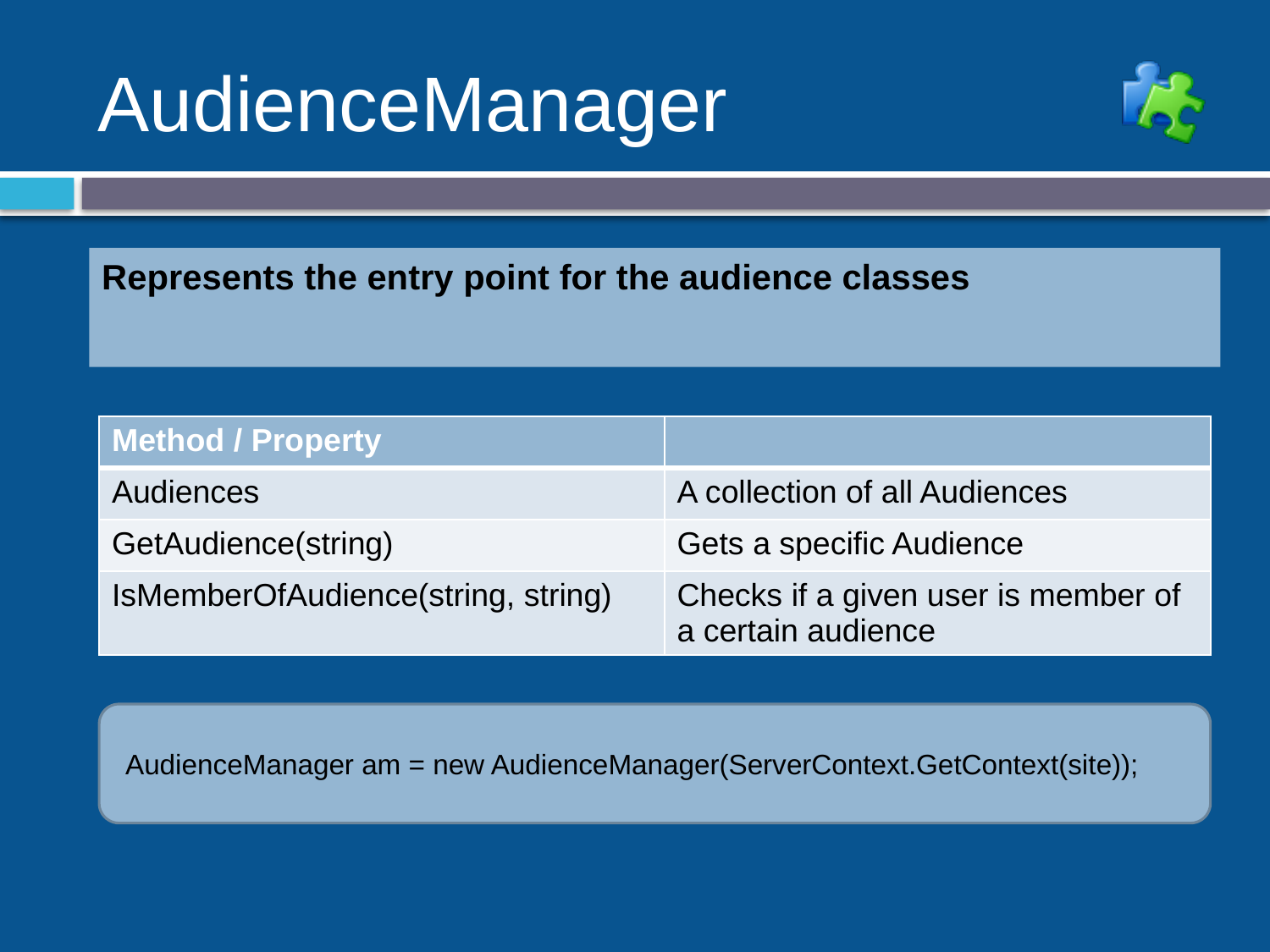

# AudienceManager
Represents the entry point for the audience classes
| Method / Property |  |
| --- | --- |
| Audiences | A collection of all Audiences |
| GetAudience(string) | Gets a specific Audience |
| IsMemberOfAudience(string, string) | Checks if a given user is member of a certain audience |
 AudienceManager am = new AudienceManager(ServerContext.GetContext(site));